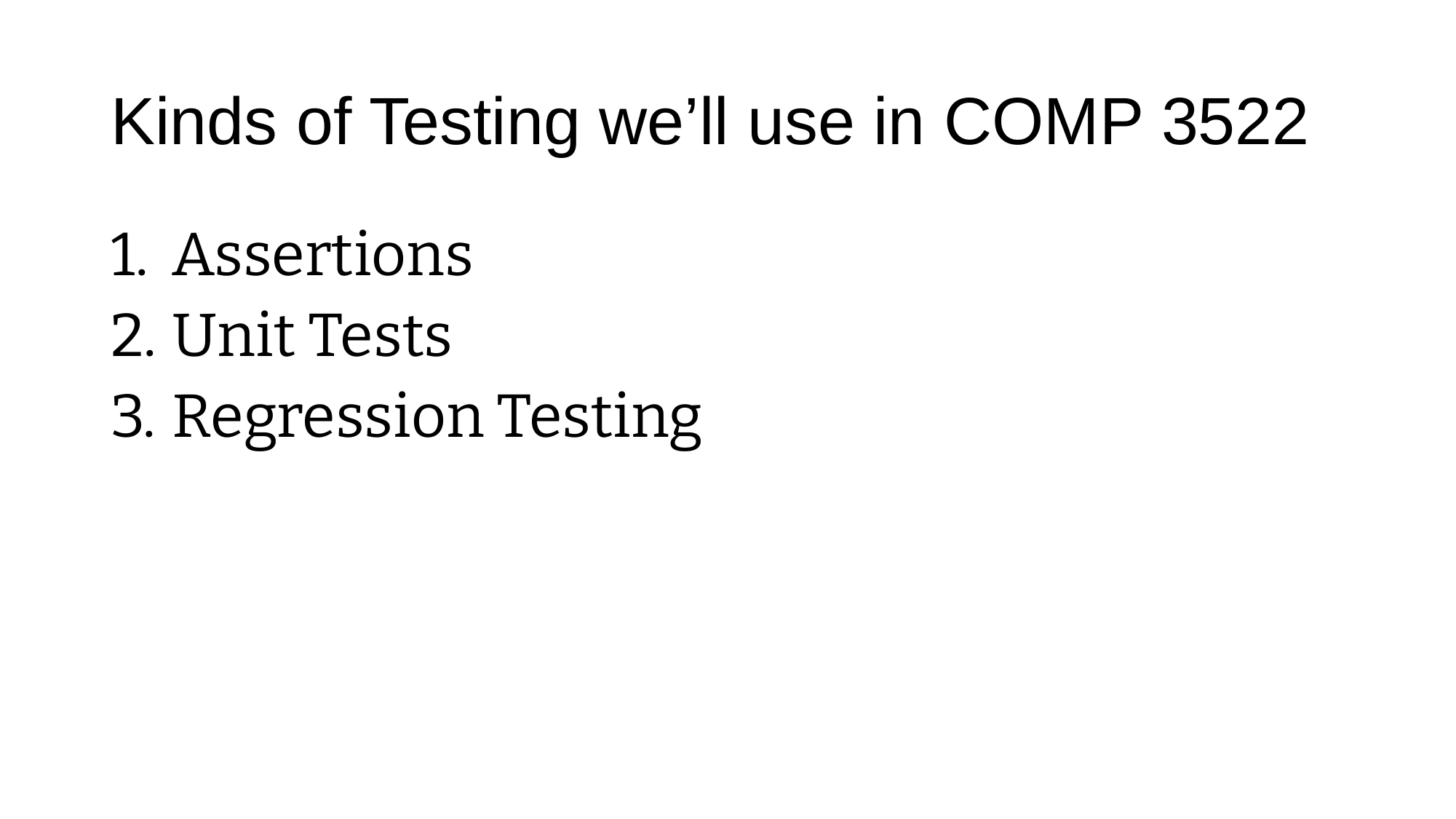

# Kinds of Testing we’ll use in COMP 3522
Assertions
Unit Tests
Regression Testing